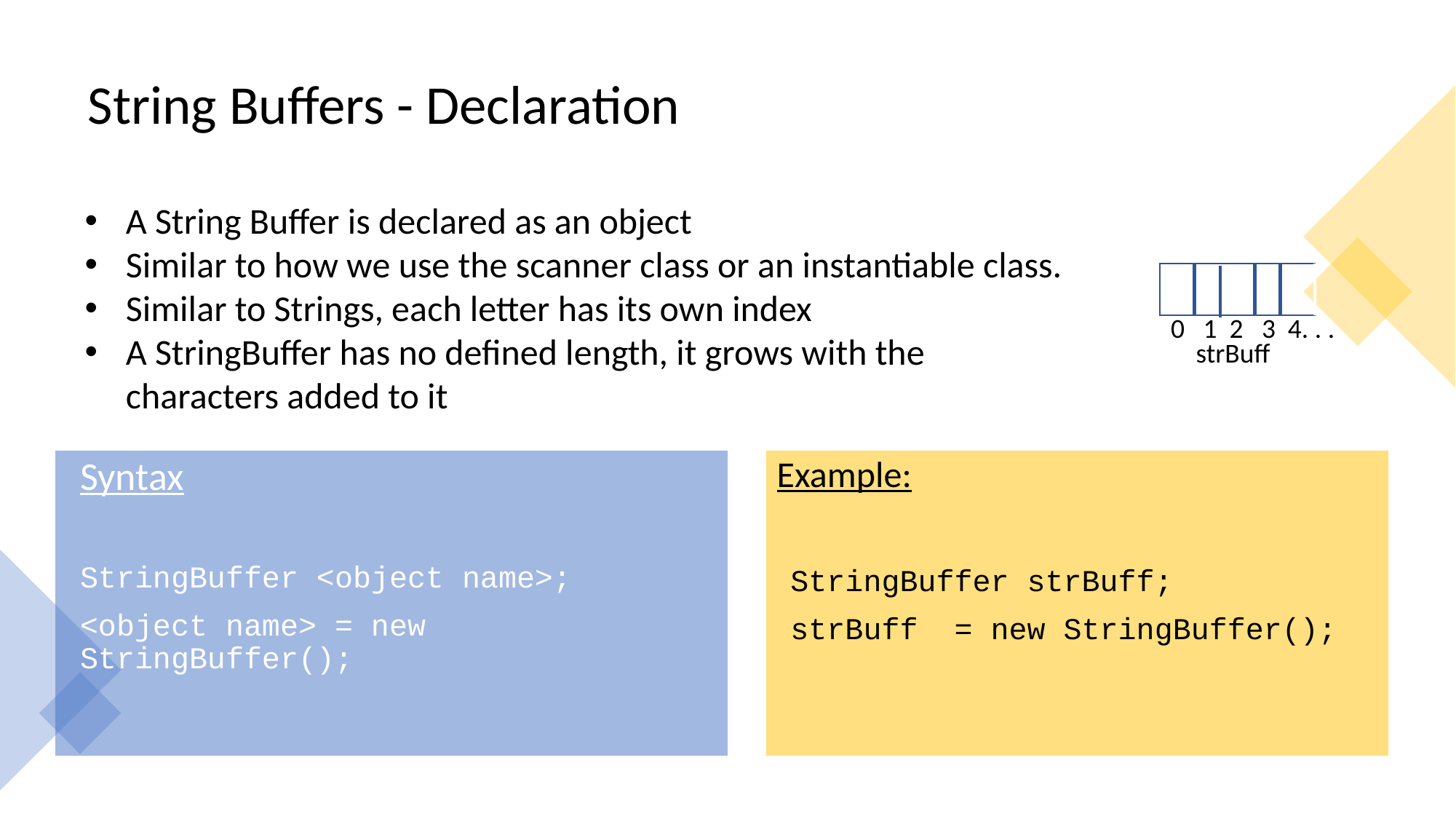

# String Buffers - Declaration

A String Buffer is declared as an object
Similar to how we use the scanner class or an instantiable class.
Similar to Strings, each letter has its own index
A StringBuffer has no defined length, it grows with the characters added to it

0   1  2   3  4. . .
strBuff
Syntax

StringBuffer <object name>;
<object name> = new StringBuffer();

Example:

StringBuffer strBuff;
strBuff  = new StringBuffer();